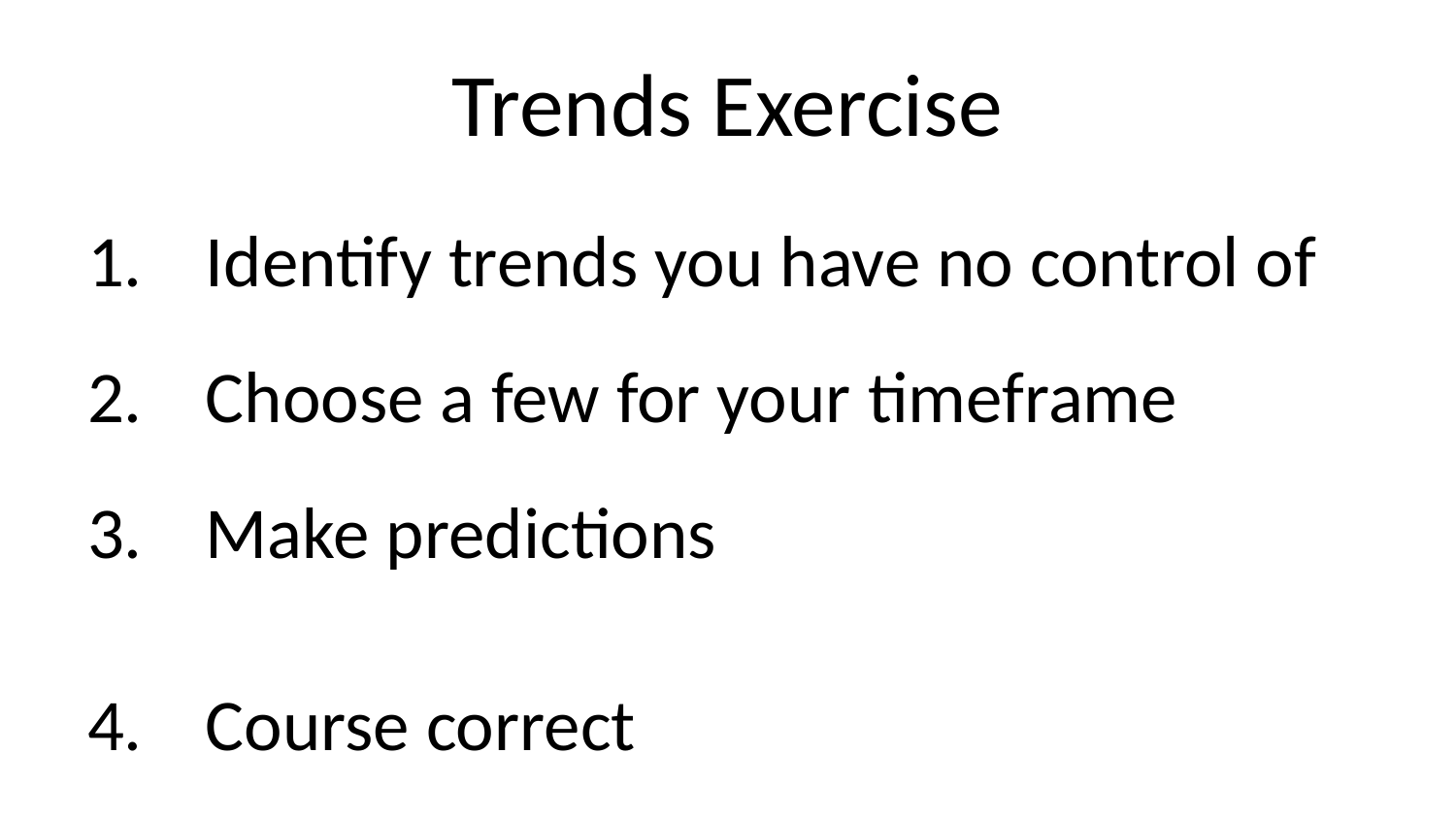

# Trends Exercise
Identify trends you have no control of

Choose a few for your timeframe

Make predictions

Course correct